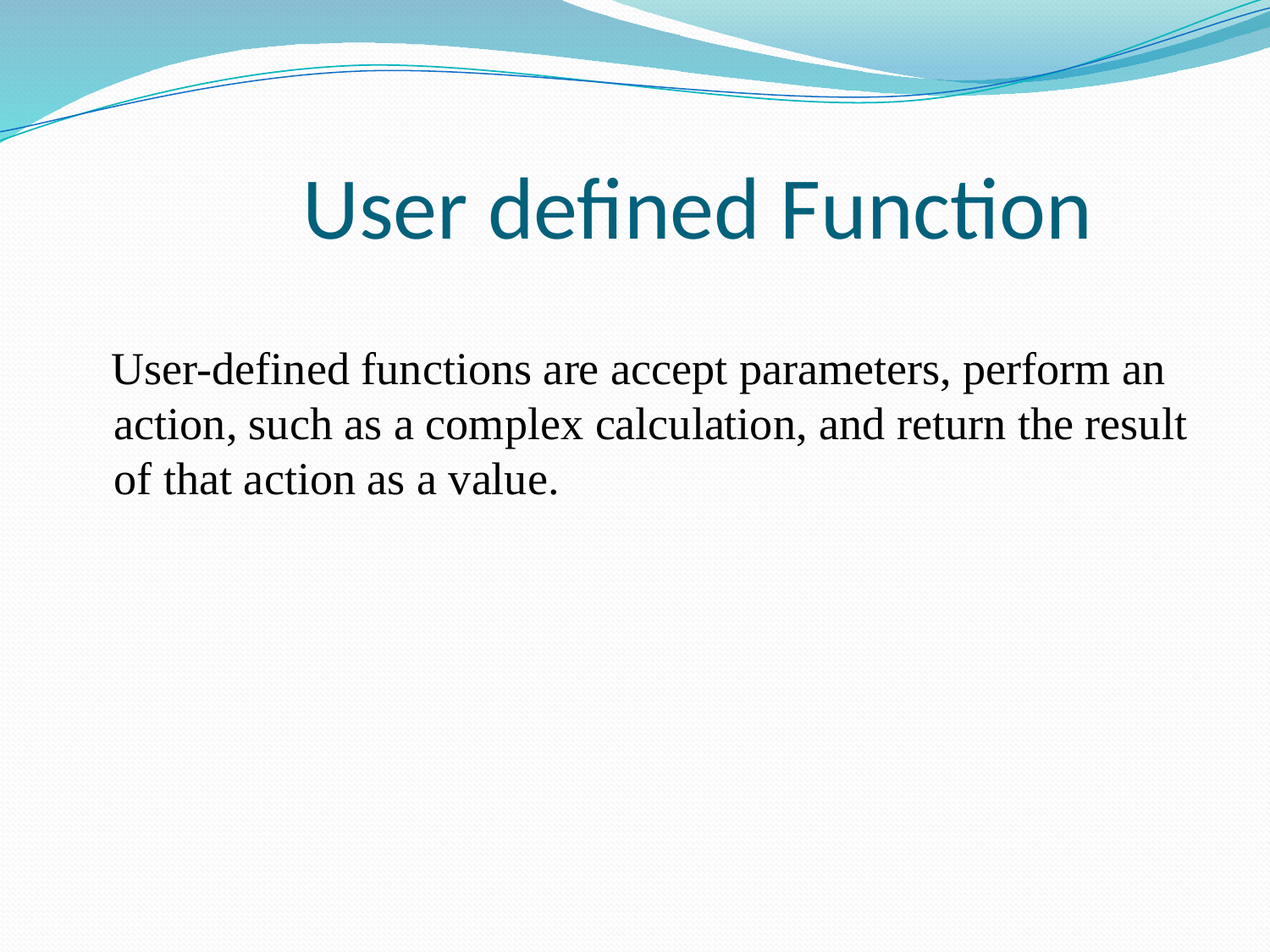

# User defined Function

   User-defined functions are accept parameters, perform an action, such as a complex calculation, and return the result of that action as a value.